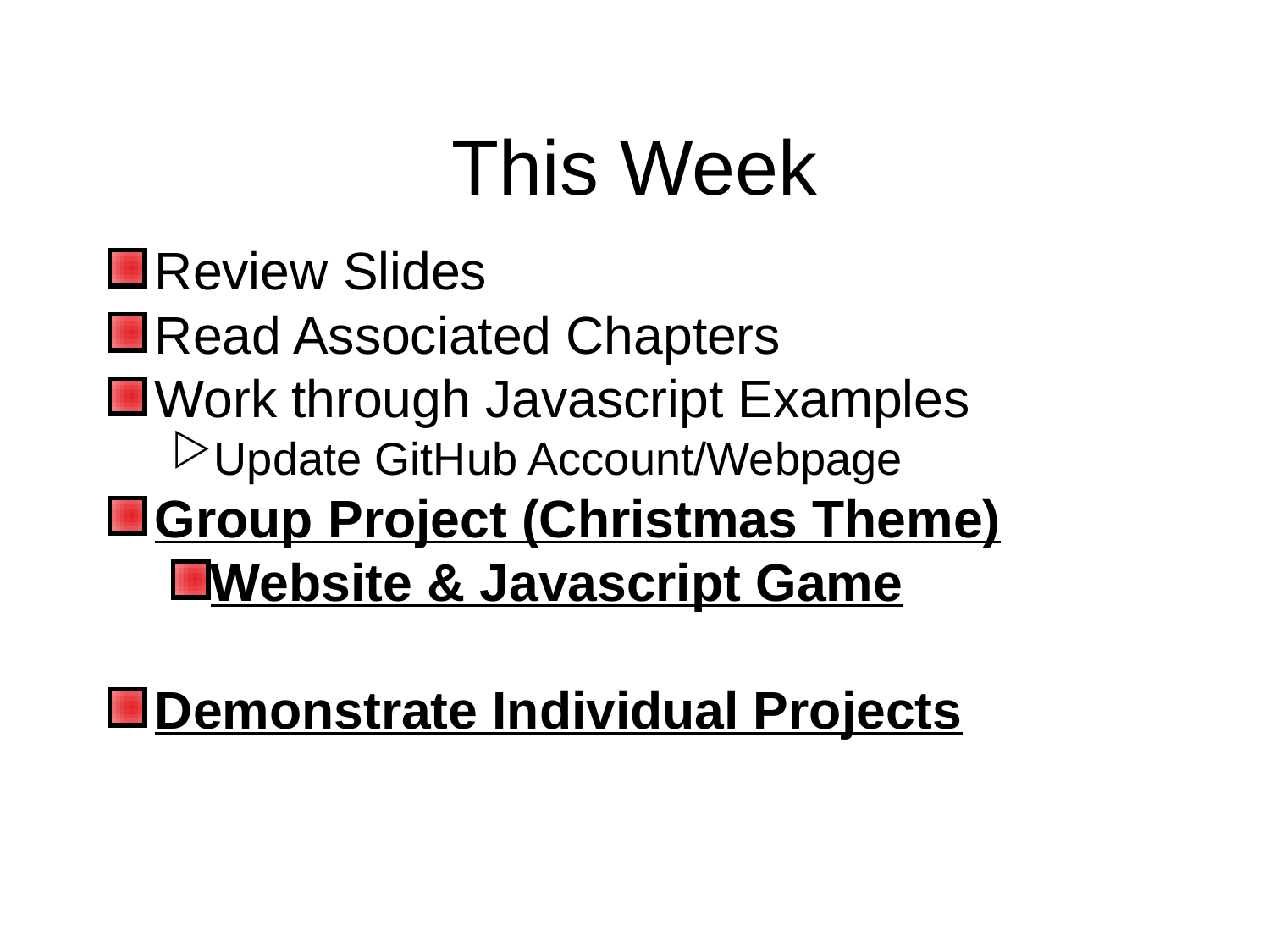

This Week
Review Slides
Read Associated Chapters
Work through Javascript Examples
Update GitHub Account/Webpage
Group Project (Christmas Theme)
Website & Javascript Game

Demonstrate Individual Projects